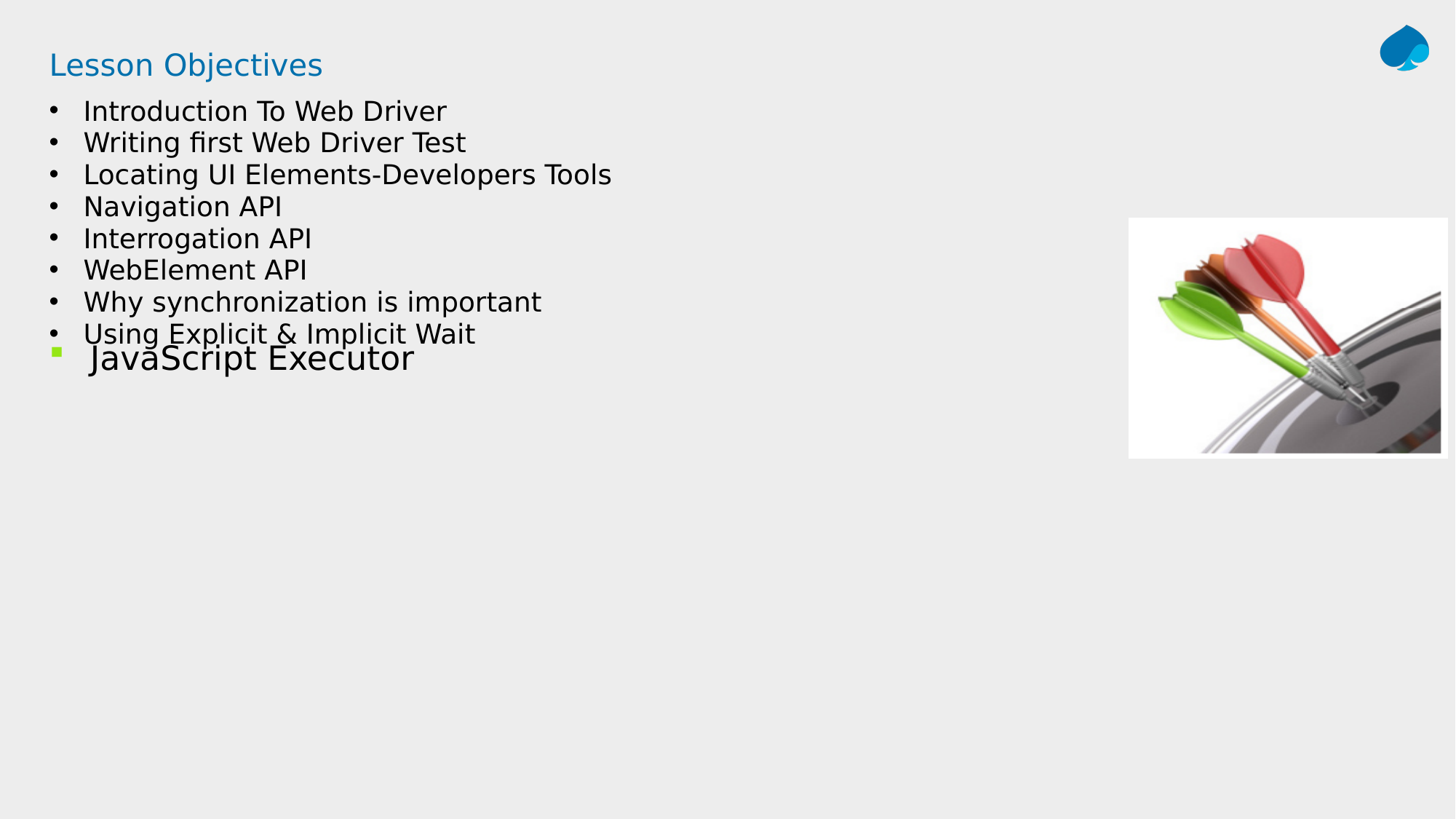

# Lesson Objectives
Introduction To Web Driver
Writing first Web Driver Test
Locating UI Elements-Developers Tools
Navigation API
Interrogation API
WebElement API
Why synchronization is important
Using Explicit & Implicit Wait
JavaScript Executor